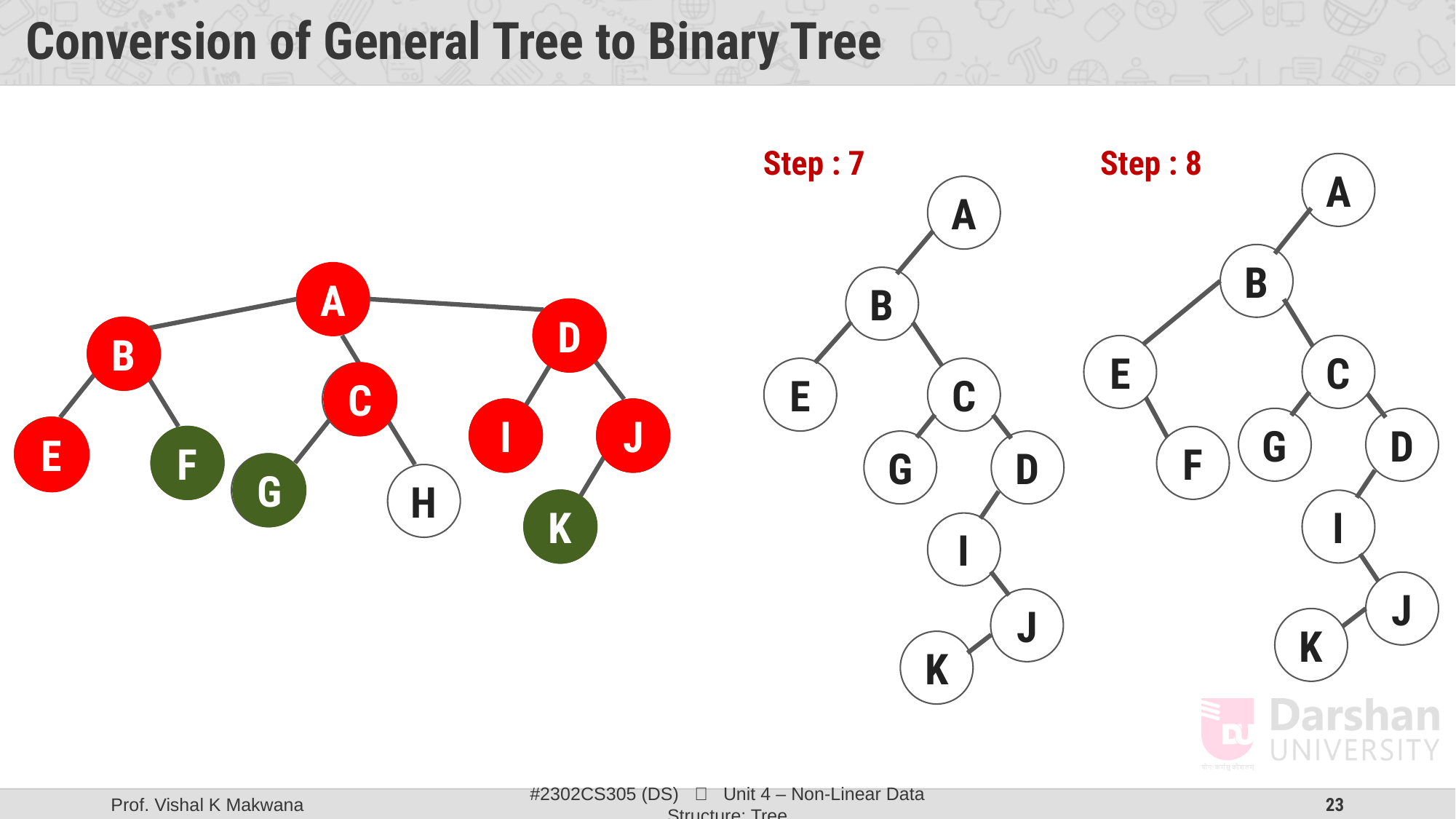

# Conversion of General Tree to Binary Tree
Step : 7
Step : 8
A
A
B
A
B
D
D
B
B
E
C
E
C
C
C
I
I
I
J
J
J
G
D
E
E
E
F
F
F
G
D
G
G
H
K
K
I
I
J
J
K
K